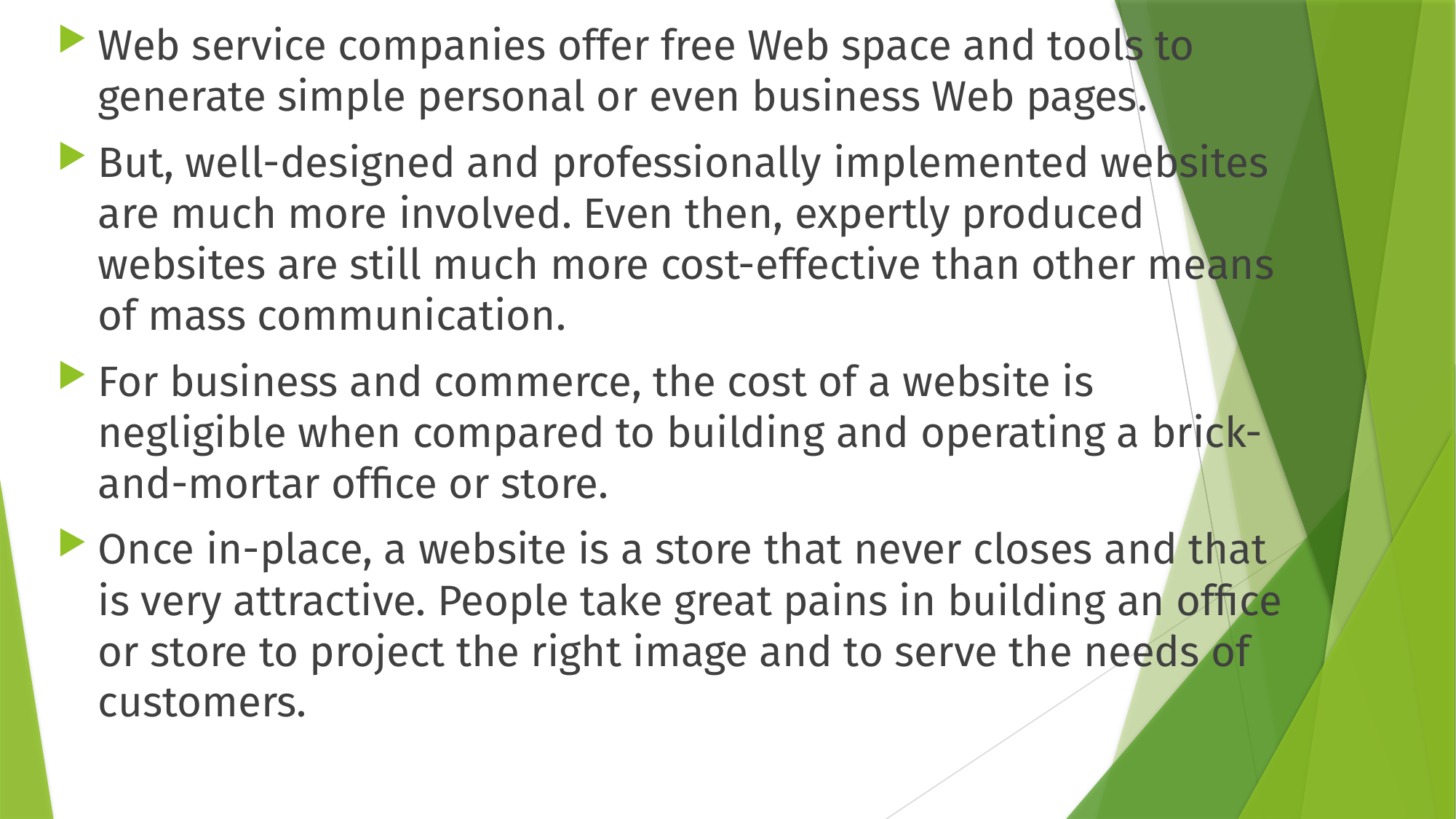

Web service companies offer free Web space and tools to generate simple personal or even business Web pages.
But, well-designed and professionally implemented websites are much more involved. Even then, expertly produced websites are still much more cost-effective than other means of mass communication.
For business and commerce, the cost of a website is negligible when compared to building and operating a brick-and-mortar office or store.
Once in-place, a website is a store that never closes and that is very attractive. People take great pains in building an office or store to project the right image and to serve the needs of customers.